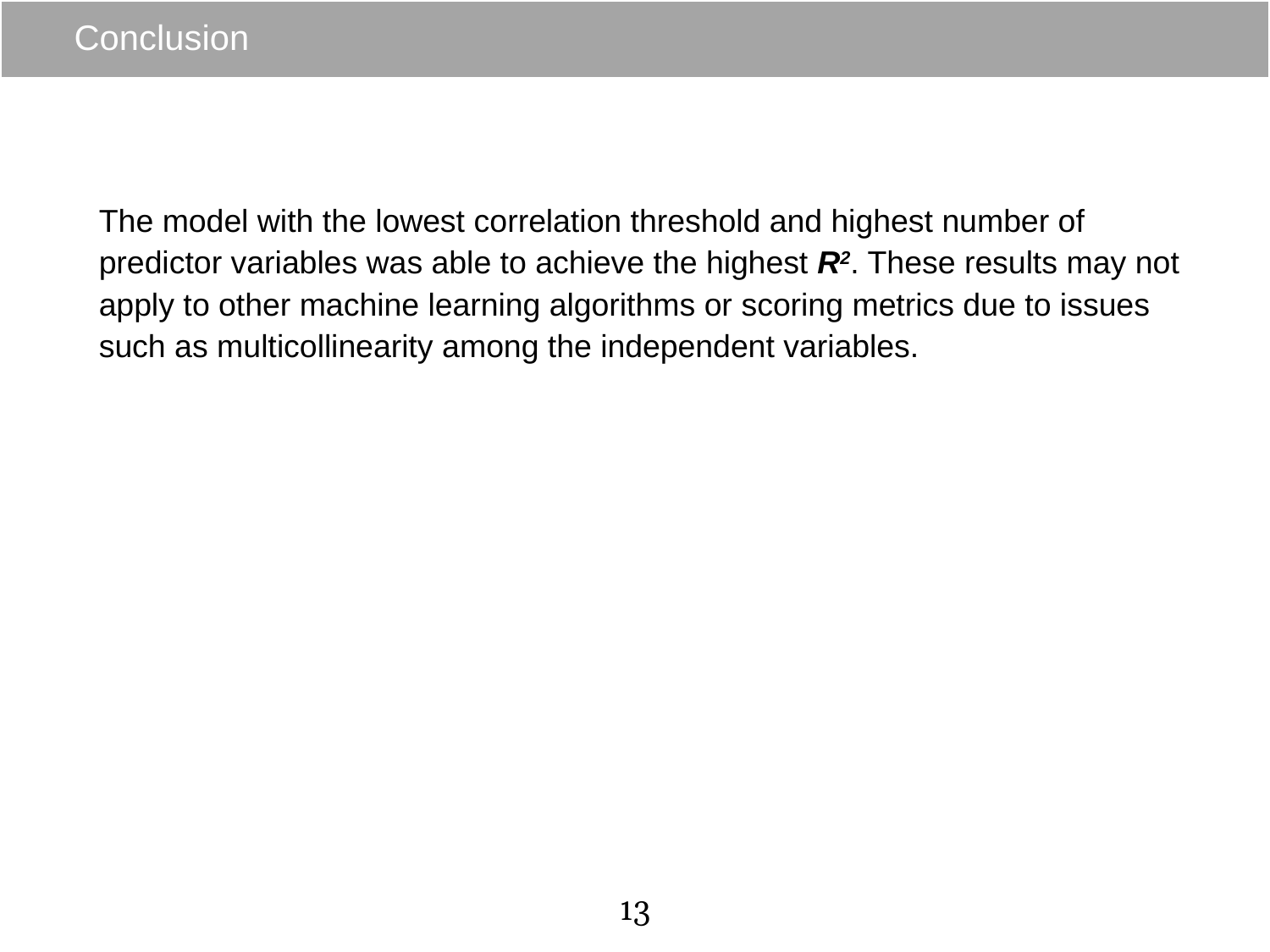

# Conclusion
The model with the lowest correlation threshold and highest number of predictor variables was able to achieve the highest R2. These results may not apply to other machine learning algorithms or scoring metrics due to issues such as multicollinearity among the independent variables.
13